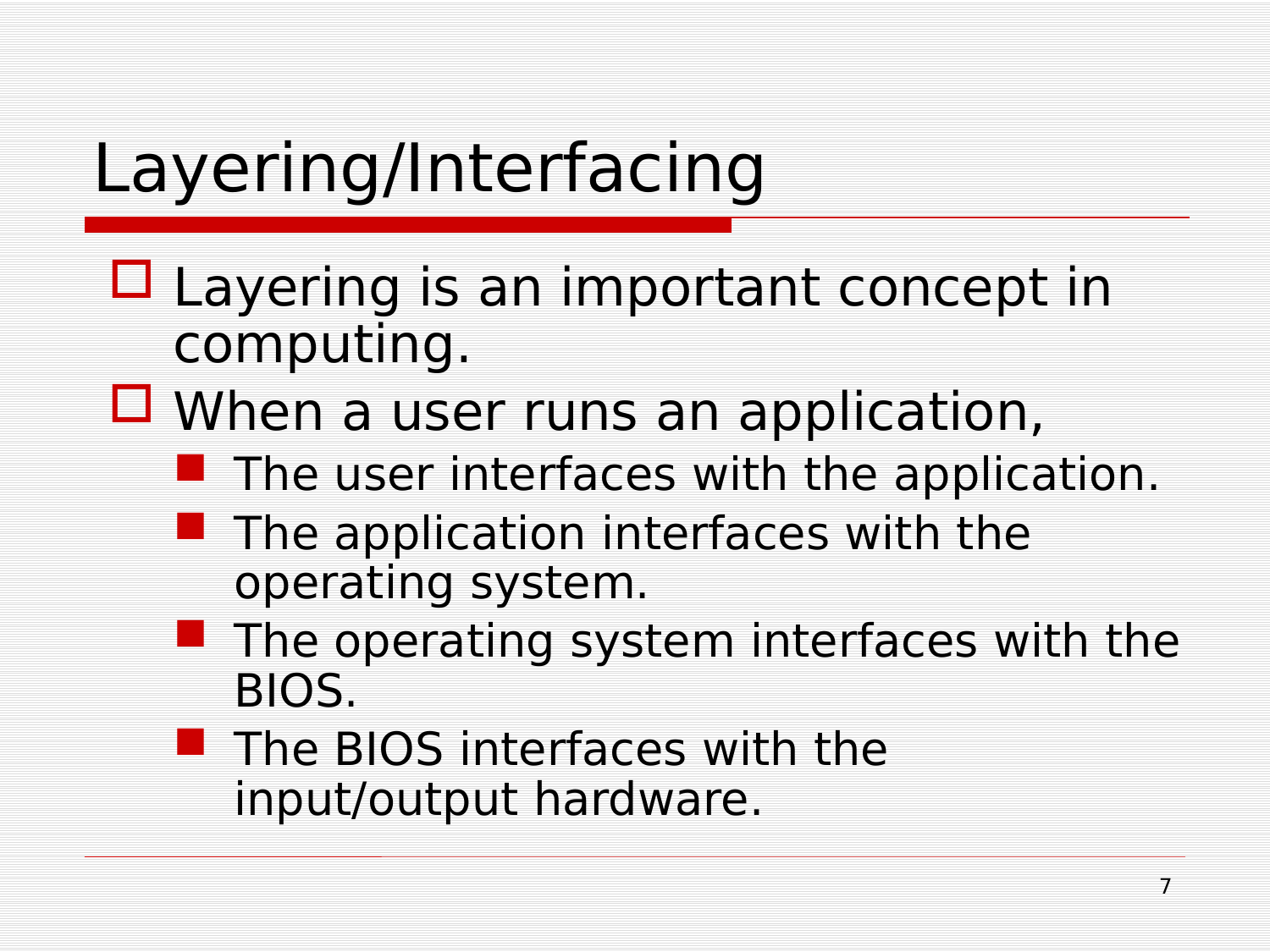

# Layering/Interfacing
Layering is an important concept in computing.
When a user runs an application,
The user interfaces with the application.
The application interfaces with the operating system.
The operating system interfaces with the BIOS.
The BIOS interfaces with the input/output hardware.

7